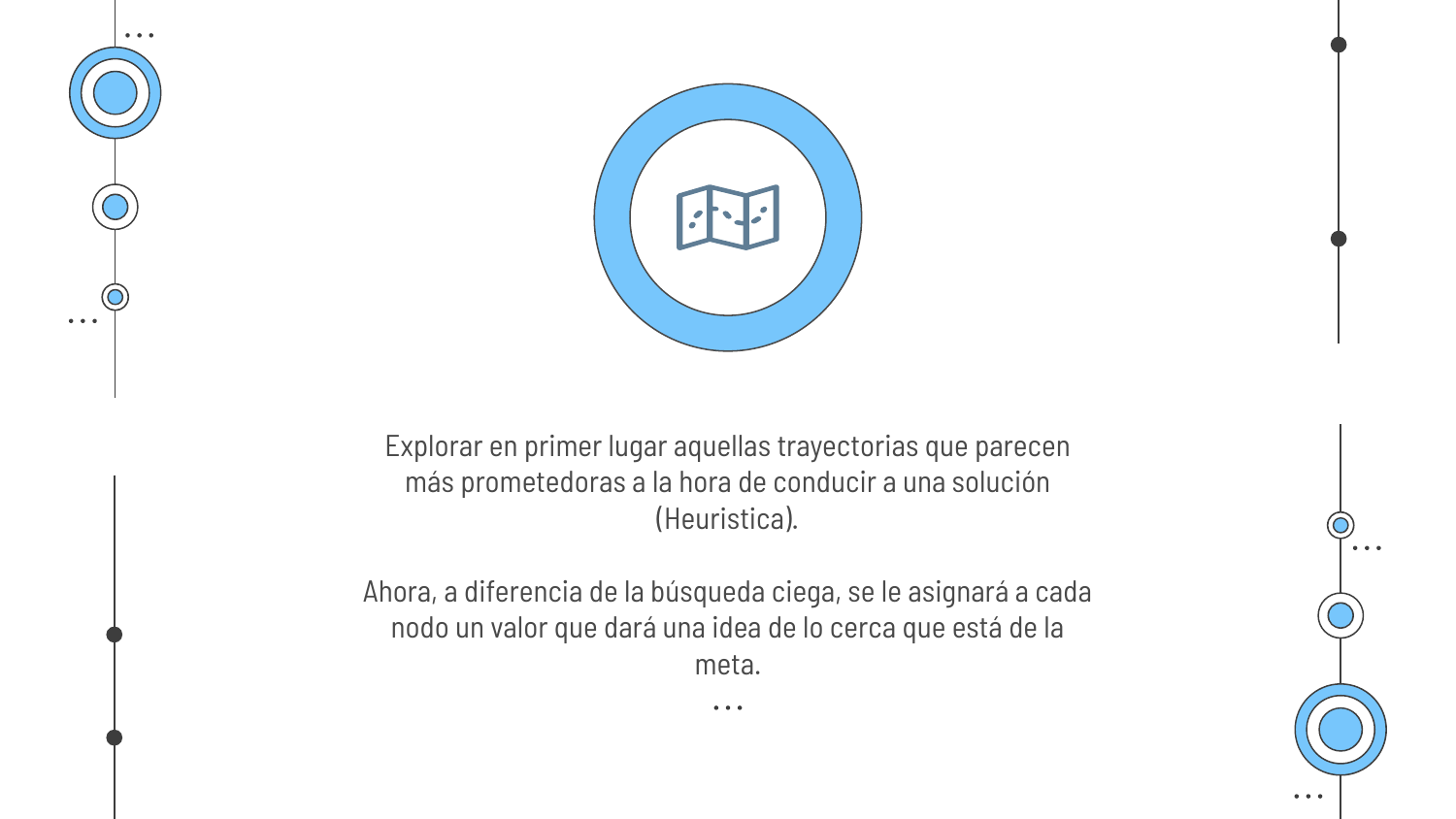

Explorar en primer lugar aquellas trayectorias que parecen más prometedoras a la hora de conducir a una solución (Heuristica).

Ahora, a diferencia de la búsqueda ciega, se le asignará a cada nodo un valor que dará una idea de lo cerca que está de la meta.